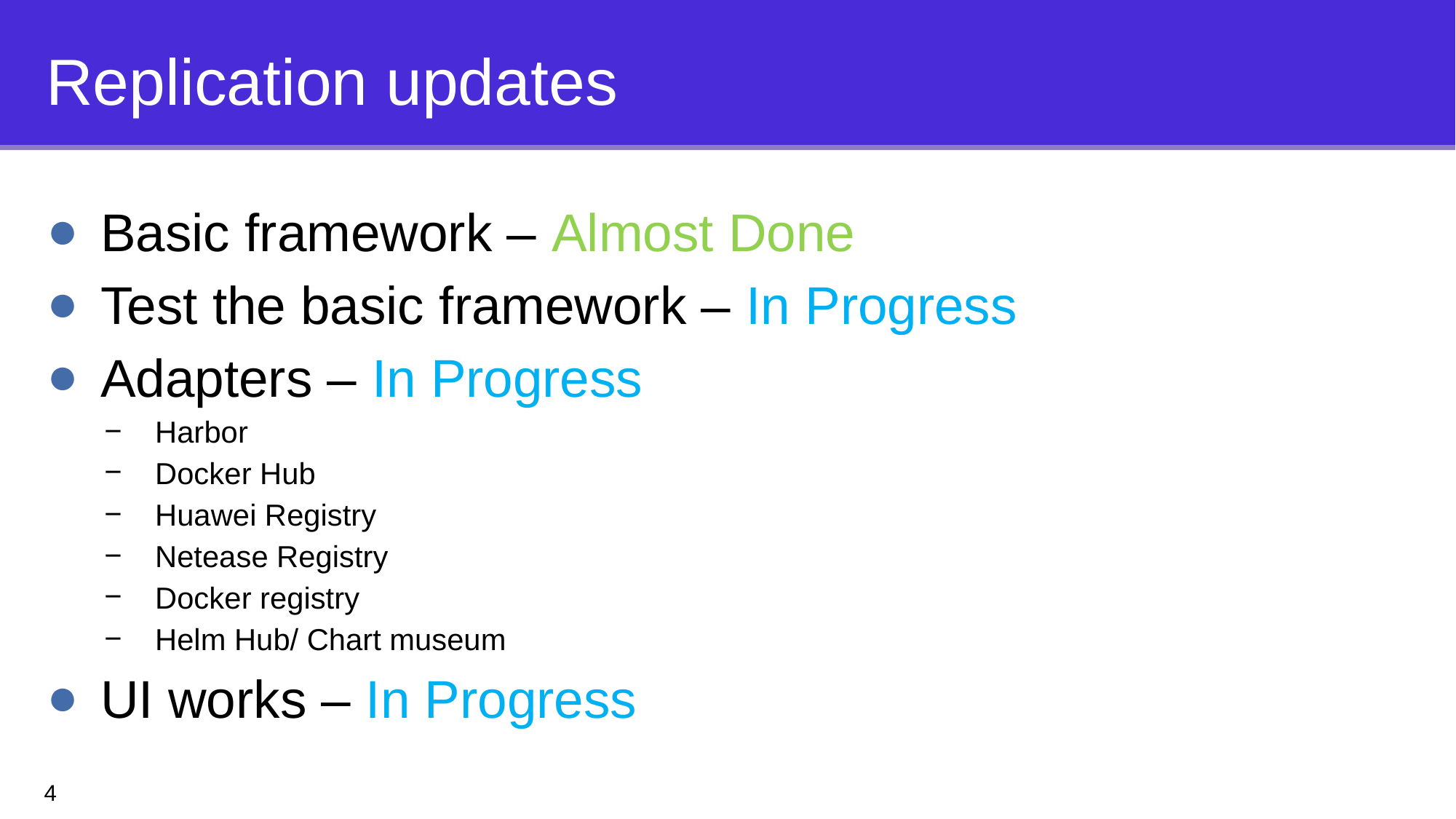

# Replication updates
Basic framework – Almost Done
Test the basic framework – In Progress
Adapters – In Progress
Harbor
Docker Hub
Huawei Registry
Netease Registry
Docker registry
Helm Hub/ Chart museum
UI works – In Progress
4